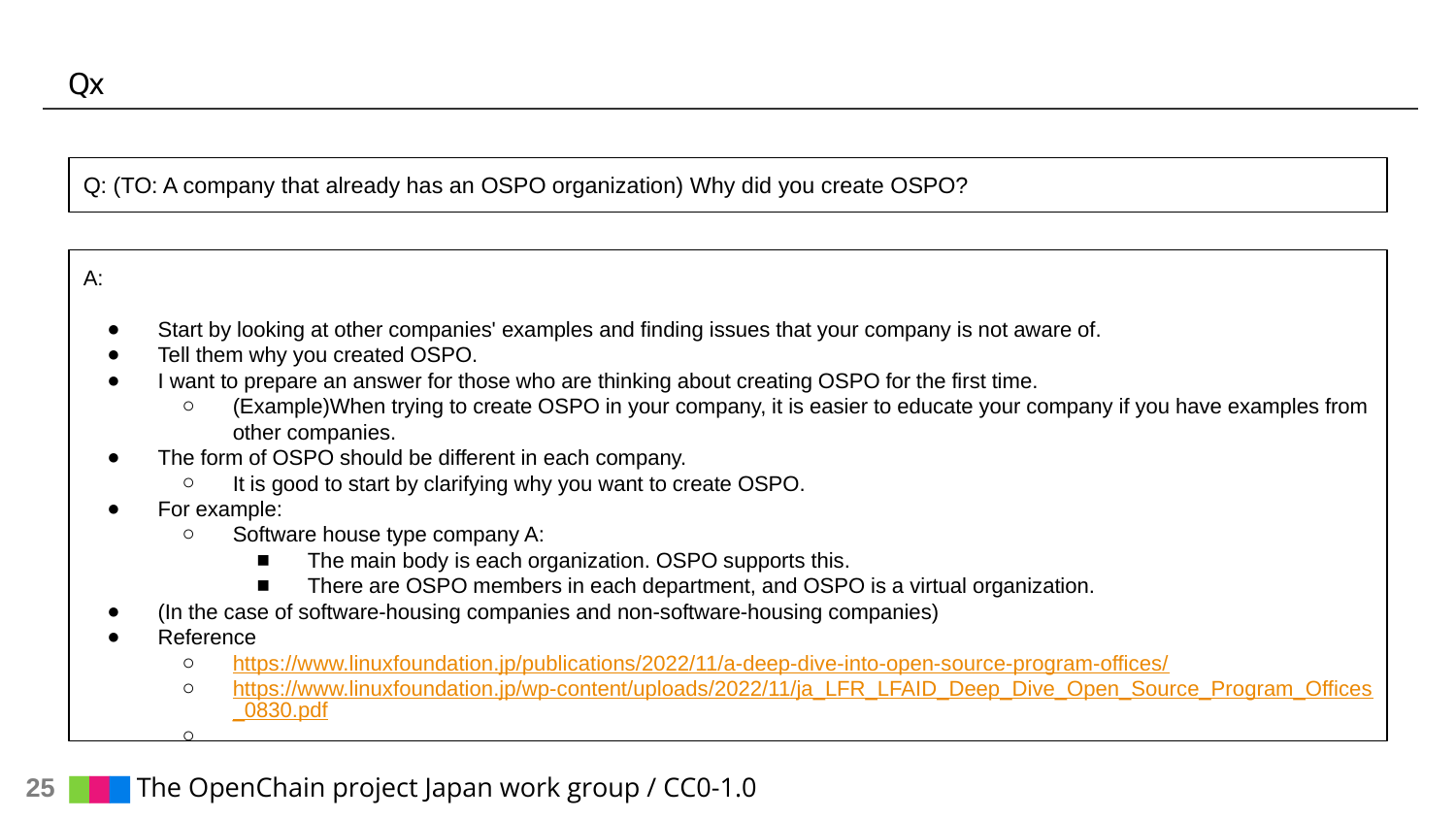

# Qx
Q: (TO: A company that already has an OSPO organization) Why did you create OSPO?
A:

Start by looking at other companies' examples and finding issues that your company is not aware of.
Tell them why you created OSPO.
I want to prepare an answer for those who are thinking about creating OSPO for the first time.
(Example)When trying to create OSPO in your company, it is easier to educate your company if you have examples from other companies.
The form of OSPO should be different in each company.
It is good to start by clarifying why you want to create OSPO.
For example:
Software house type company A:
The main body is each organization. OSPO supports this.
There are OSPO members in each department, and OSPO is a virtual organization.
(In the case of software-housing companies and non-software-housing companies)
Reference
https://www.linuxfoundation.jp/publications/2022/11/a-deep-dive-into-open-source-program-offices/
https://www.linuxfoundation.jp/wp-content/uploads/2022/11/ja_LFR_LFAID_Deep_Dive_Open_Source_Program_Offices_0830.pdf